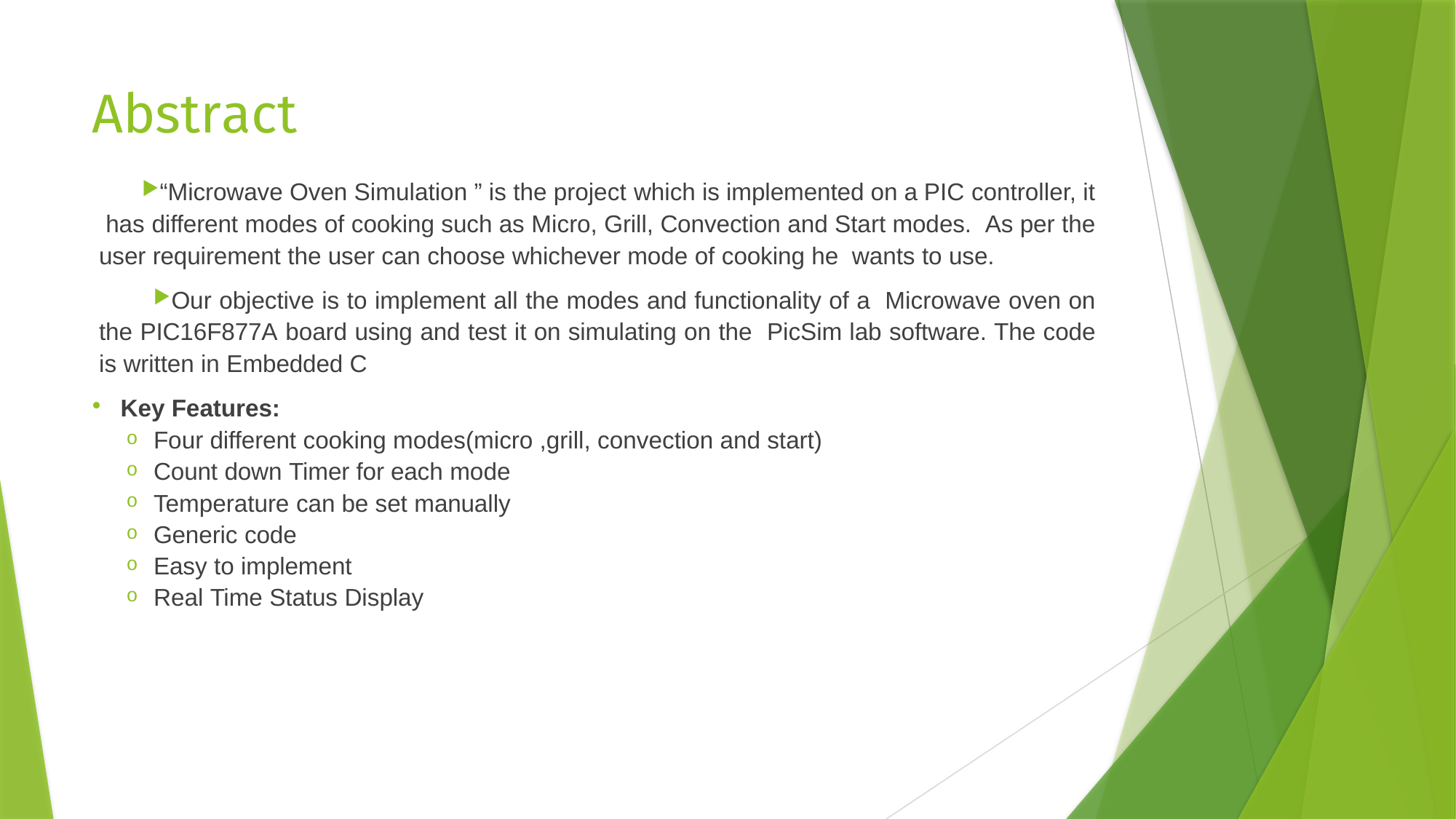

# Abstract
“Microwave Oven Simulation ” is the project which is implemented on a PIC controller, it  has different modes of cooking such as Micro, Grill, Convection and Start modes.  As per the user requirement the user can choose whichever mode of cooking he  wants to use.
Our objective is to implement all the modes and functionality of a  Microwave oven on the PIC16F877A board using and test it on simulating on the  PicSim lab software. The code is written in Embedded C
Key Features:
Four different cooking modes(micro ,grill, convection and start)
Count down Timer for each mode
Temperature can be set manually
Generic code
Easy to implement
Real Time Status Display